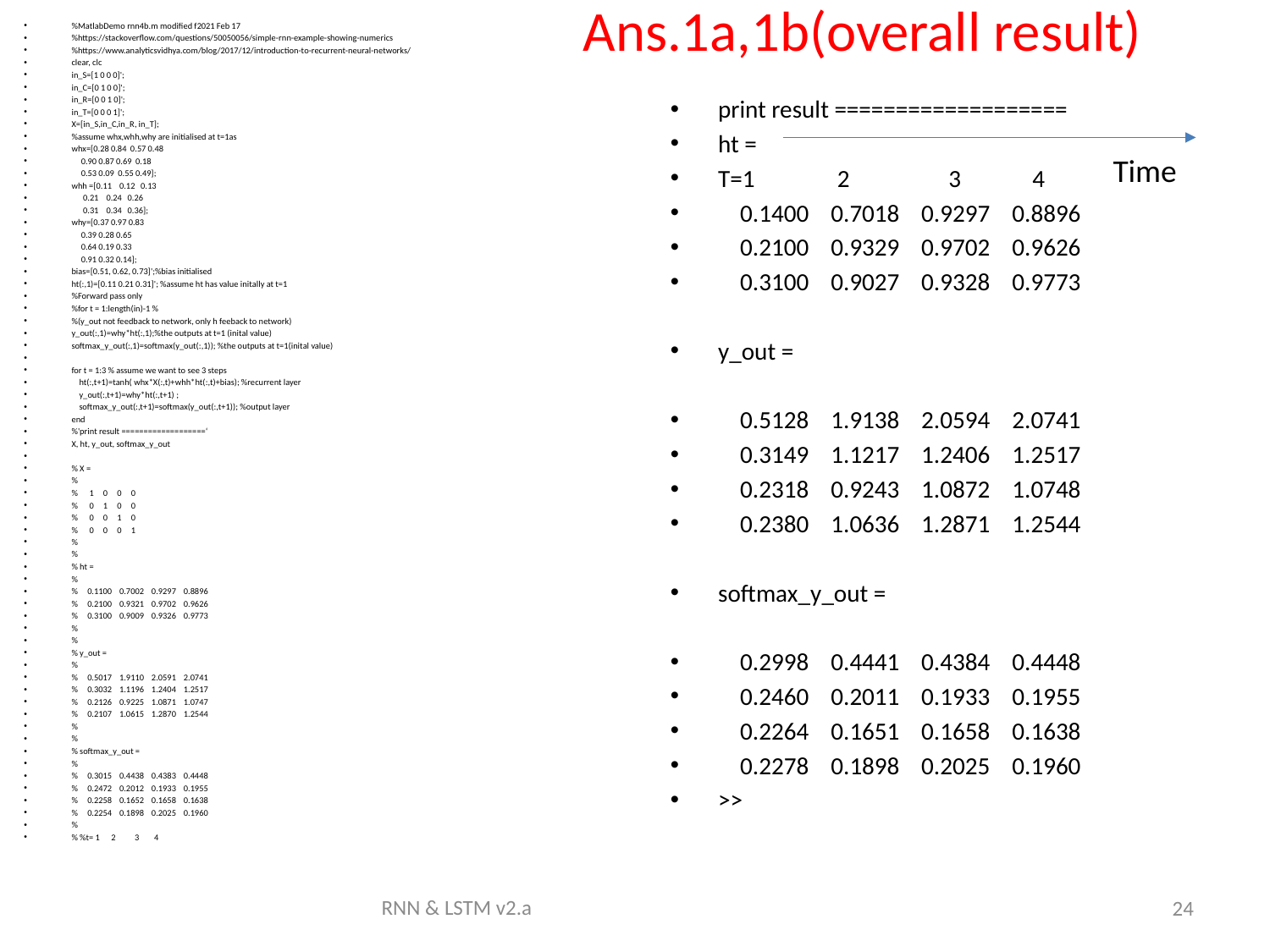

# Ans.1a,1b(overall result)
%MatlabDemo rnn4b.m modified f2021 Feb 17
%https://stackoverflow.com/questions/50050056/simple-rnn-example-showing-numerics
%https://www.analyticsvidhya.com/blog/2017/12/introduction-to-recurrent-neural-networks/
clear, clc
in_S=[1 0 0 0]';
in_C=[0 1 0 0]';
in_R=[0 0 1 0]';
in_T=[0 0 0 1]';
X=[in_S,in_C,in_R, in_T];
%assume whx,whh,why are initialised at t=1as
whx=[0.28 0.84  0.57 0.48
     0.90 0.87 0.69  0.18
     0.53 0.09  0.55 0.49];
whh =[0.11    0.12   0.13
      0.21    0.24   0.26
      0.31    0.34   0.36];
why=[0.37 0.97 0.83
     0.39 0.28 0.65
     0.64 0.19 0.33
     0.91 0.32 0.14];
bias=[0.51, 0.62, 0.73]';%bias initialised
ht(:,1)=[0.11 0.21 0.31]'; %assume ht has value initally at t=1
%Forward pass only
%for t = 1:length(in)-1 %
%(y_out not feedback to network, only h feeback to network)
y_out(:,1)=why*ht(:,1);%the outputs at t=1 (inital value)
softmax_y_out(:,1)=softmax(y_out(:,1)); %the outputs at t=1(inital value)

for t = 1:3 % assume we want to see 3 steps
    ht(:,t+1)=tanh( whx*X(:,t)+whh*ht(:,t)+bias); %recurrent layer
    y_out(:,t+1)=why*ht(:,t+1) ;
    softmax_y_out(:,t+1)=softmax(y_out(:,t+1)); %output layer
end
%'print result ===================‘
X, ht, y_out, softmax_y_out

% X =
%
%      1     0     0     0
%      0     1     0     0
%      0     0     1     0
%      0     0     0     1
%
%
% ht =
%
%     0.1100    0.7002    0.9297    0.8896
%     0.2100    0.9321    0.9702    0.9626
%     0.3100    0.9009    0.9326    0.9773
%
%
% y_out =
%
%     0.5017    1.9110    2.0591    2.0741
%     0.3032    1.1196    1.2404    1.2517
%     0.2126    0.9225    1.0871    1.0747
%     0.2107    1.0615    1.2870    1.2544
%
%
% softmax_y_out =
%
%     0.3015    0.4438    0.4383    0.4448
%     0.2472    0.2012    0.1933    0.1955
%     0.2258    0.1652    0.1658    0.1638
%     0.2254    0.1898    0.2025    0.1960
%
% %t= 1      2          3        4

print result ===================
ht =
T=1               2                  3             4
    0.1400    0.7018    0.9297    0.8896
    0.2100    0.9329    0.9702    0.9626
    0.3100    0.9027    0.9328    0.9773

y_out =

    0.5128    1.9138    2.0594    2.0741
    0.3149    1.1217    1.2406    1.2517
    0.2318    0.9243    1.0872    1.0748
    0.2380    1.0636    1.2871    1.2544

softmax_y_out =

    0.2998    0.4441    0.4384    0.4448
    0.2460    0.2011    0.1933    0.1955
    0.2264    0.1651    0.1658    0.1638
    0.2278    0.1898    0.2025    0.1960
>>
Time
RNN & LSTM v2.a
24